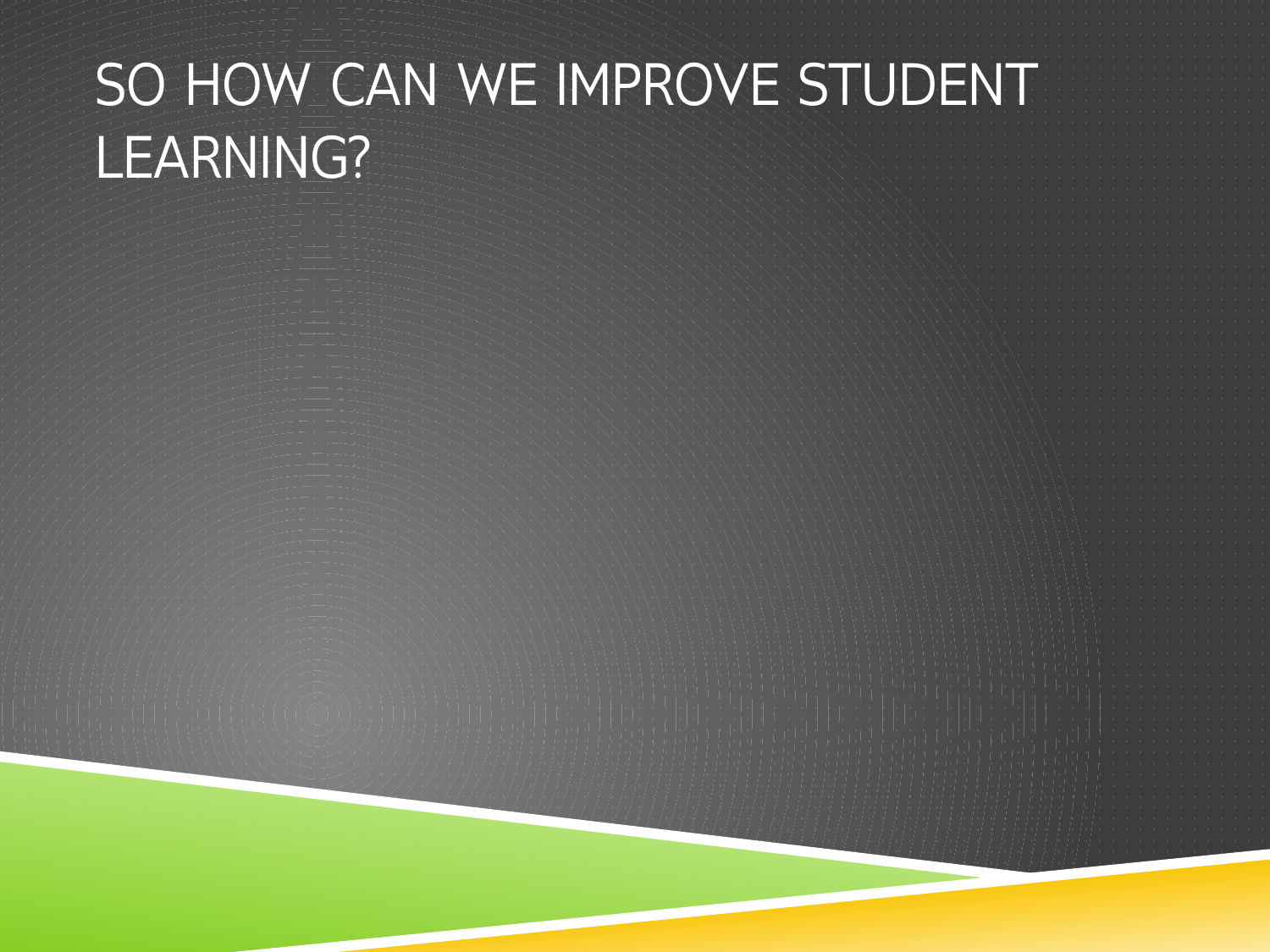

# So how can we improve student learning?